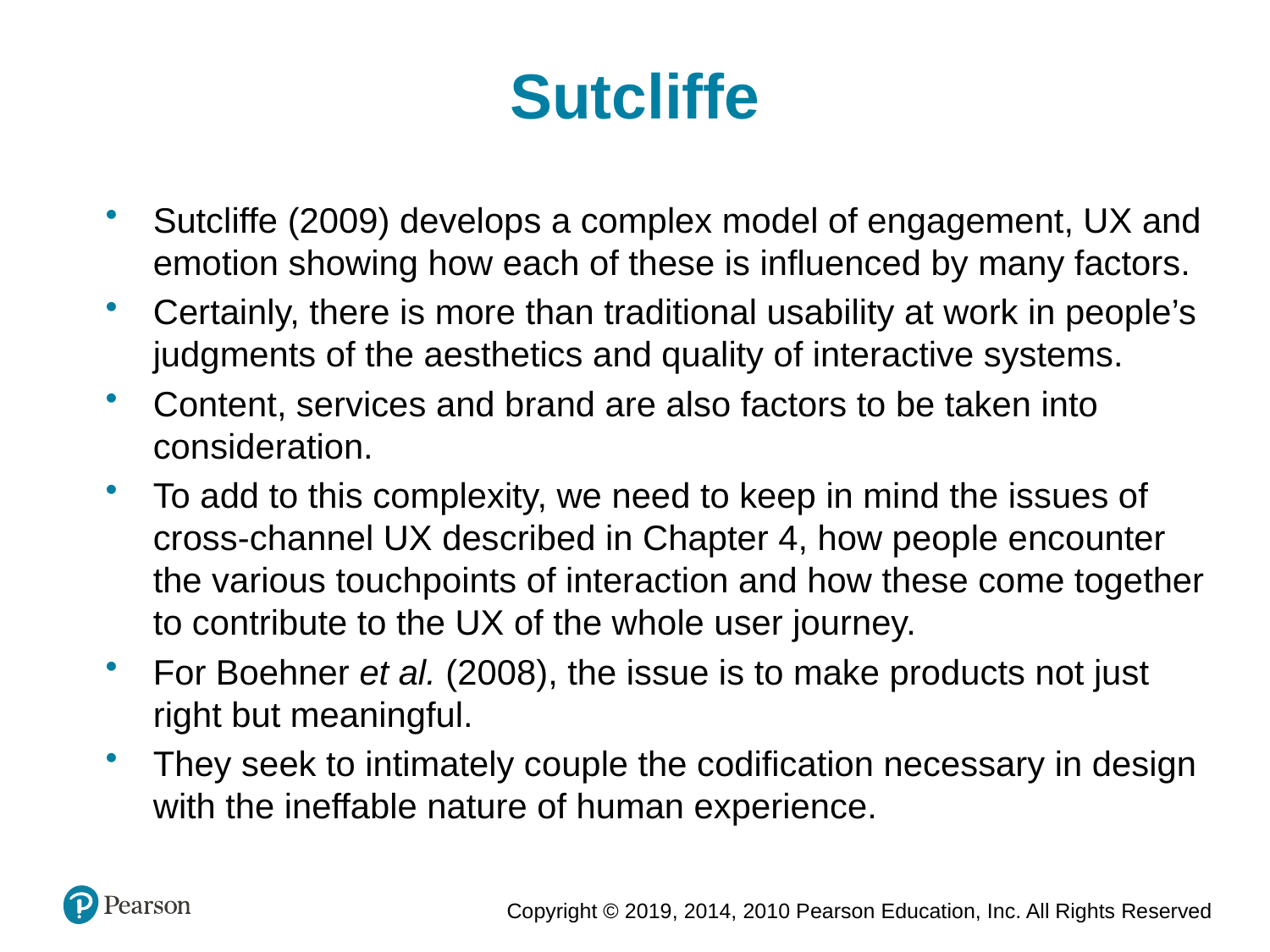

Sutcliffe
Sutcliffe (2009) develops a complex model of engagement, UX and emotion showing how each of these is influenced by many factors.
Certainly, there is more than traditional usability at work in people’s judgments of the aesthetics and quality of interactive systems.
Content, services and brand are also factors to be taken into consideration.
To add to this complexity, we need to keep in mind the issues of cross-channel UX described in Chapter 4, how people encounter the various touchpoints of interaction and how these come together to contribute to the UX of the whole user journey.
For Boehner et al. (2008), the issue is to make products not just right but meaningful.
They seek to intimately couple the codification necessary in design with the ineffable nature of human experience.